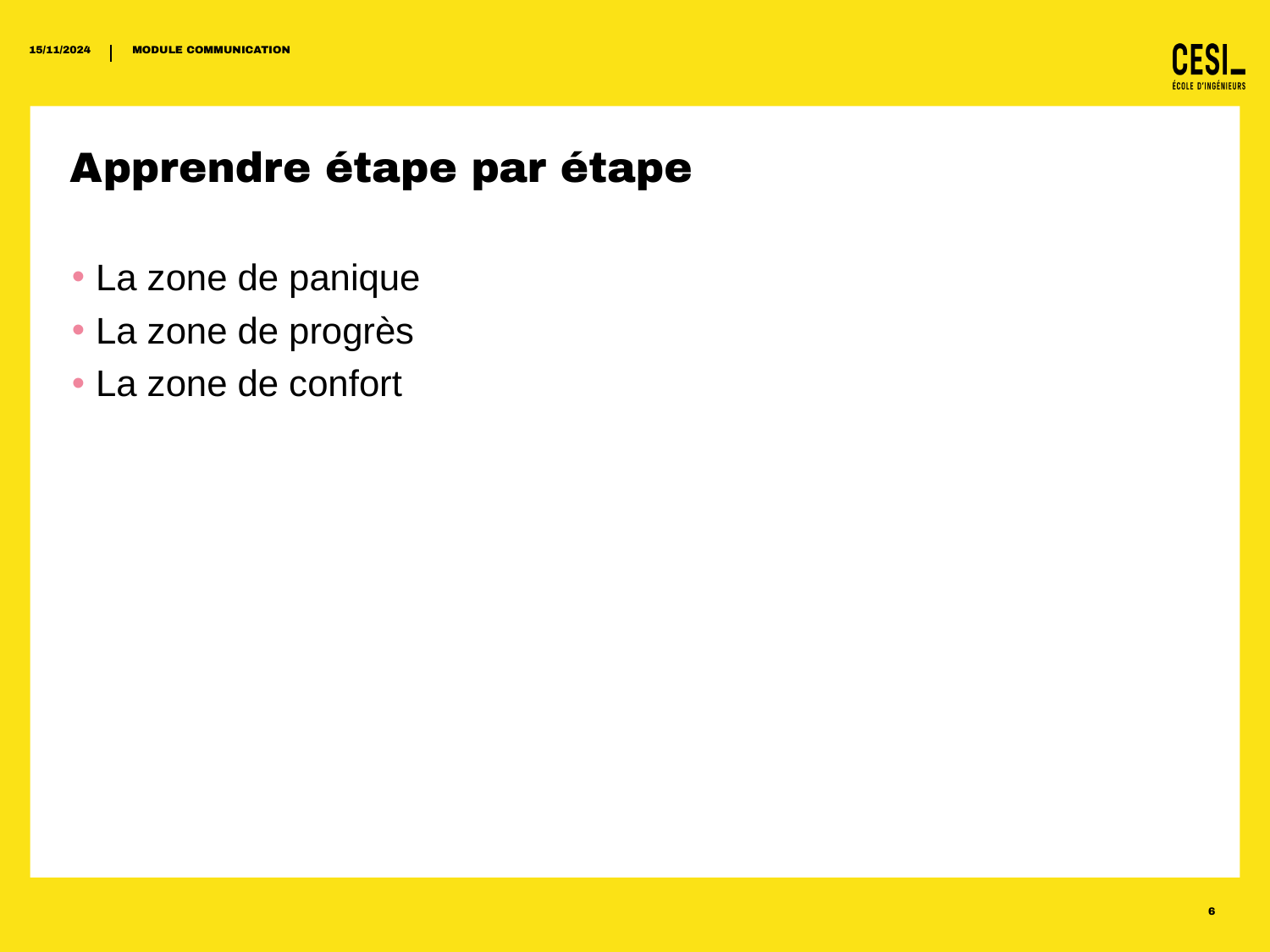

15/11/2024
MODULE COMMUNICATION
# Apprendre étape par étape
La zone de panique
La zone de progrès
La zone de confort
6